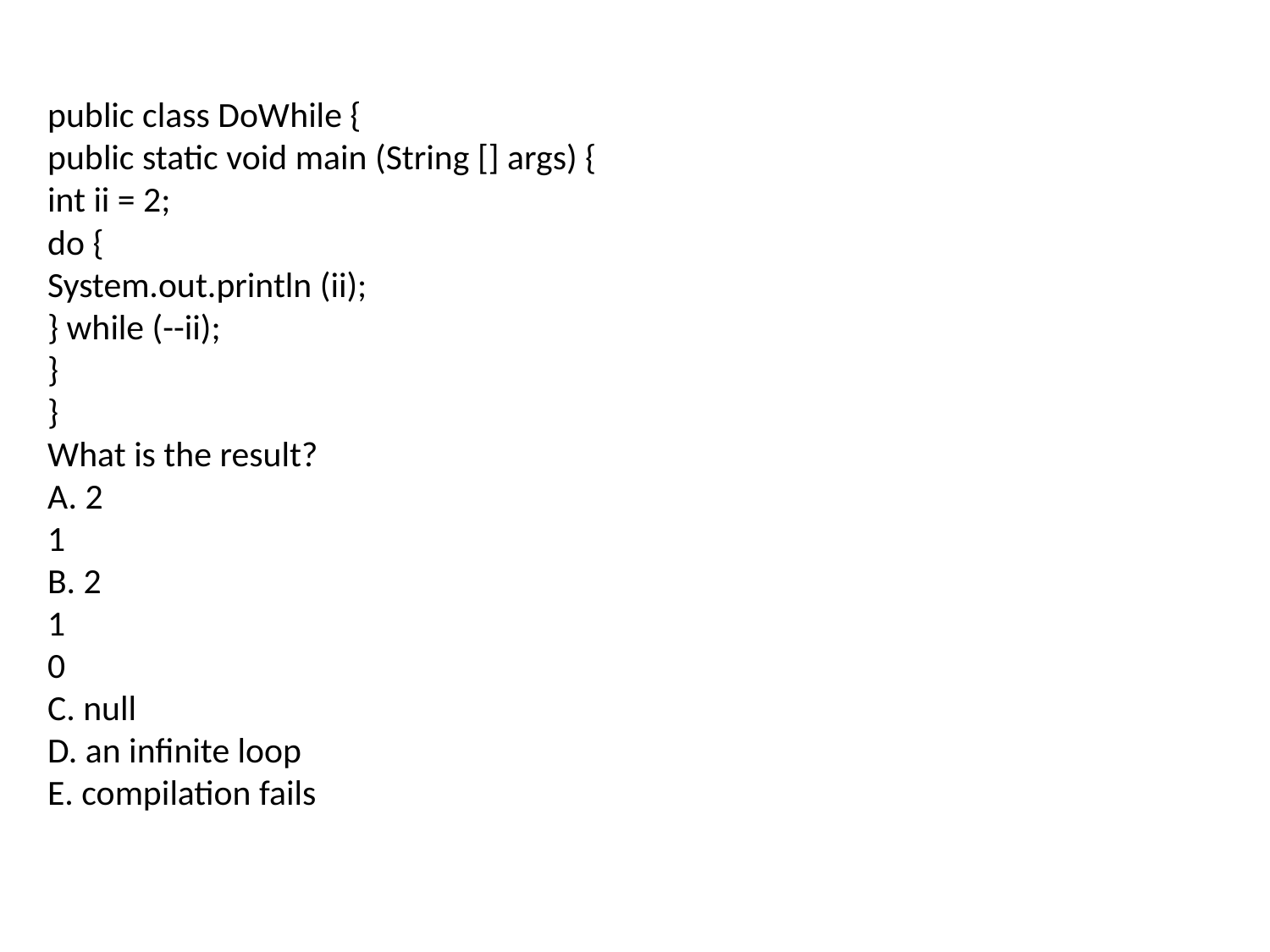

public class DoWhile {
public static void main (String [] args) {
int ii = 2;
do {
System.out.println (ii);
} while (--ii);
}
}
What is the result?
A. 2
1
B. 2
1
0
C. null
D. an infinite loop
E. compilation fails